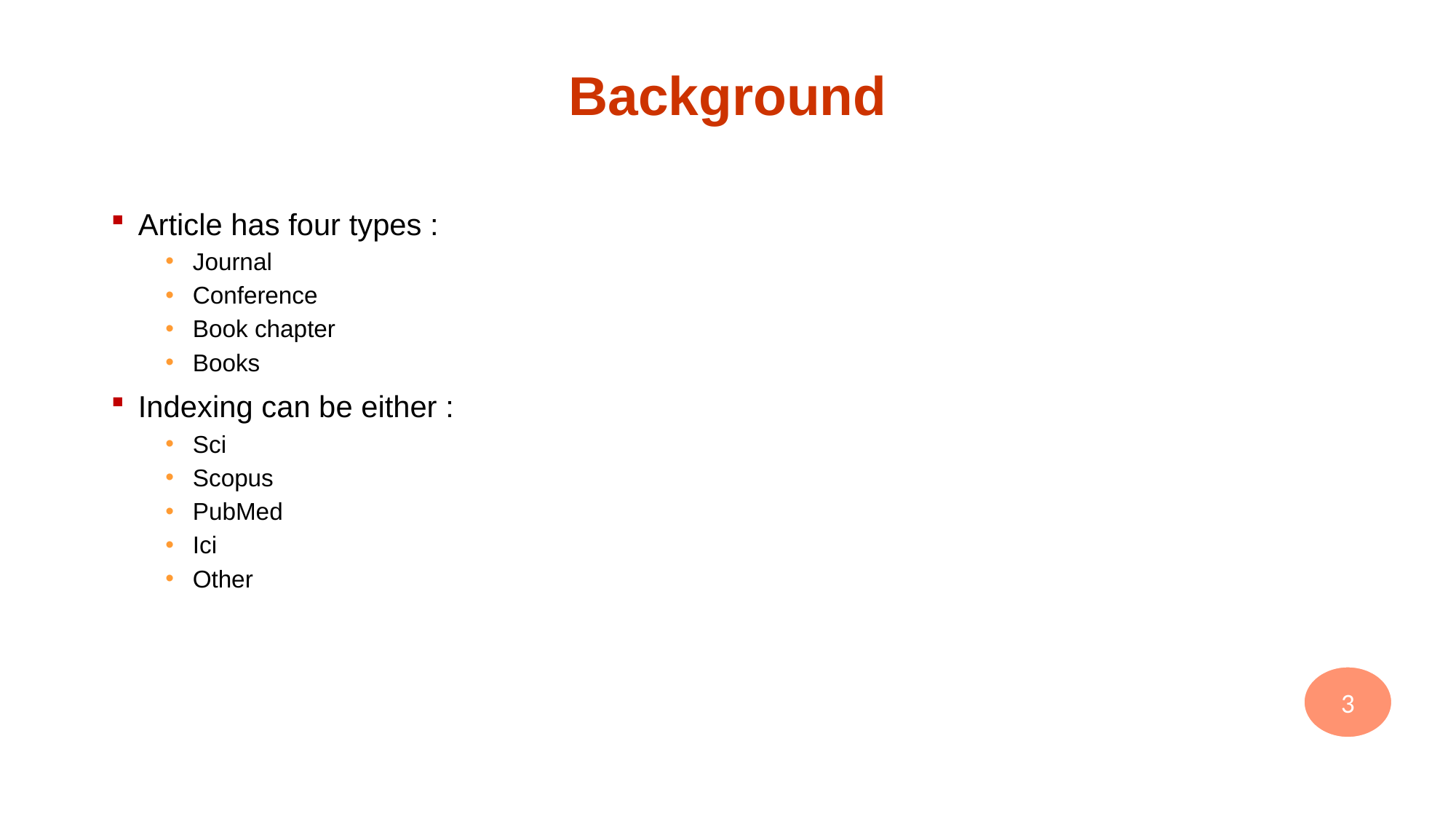

# Background

Article has four types :
Journal
Conference
Book chapter
Books
Indexing can be either :
Sci
Scopus
PubMed
Ici
Other

3